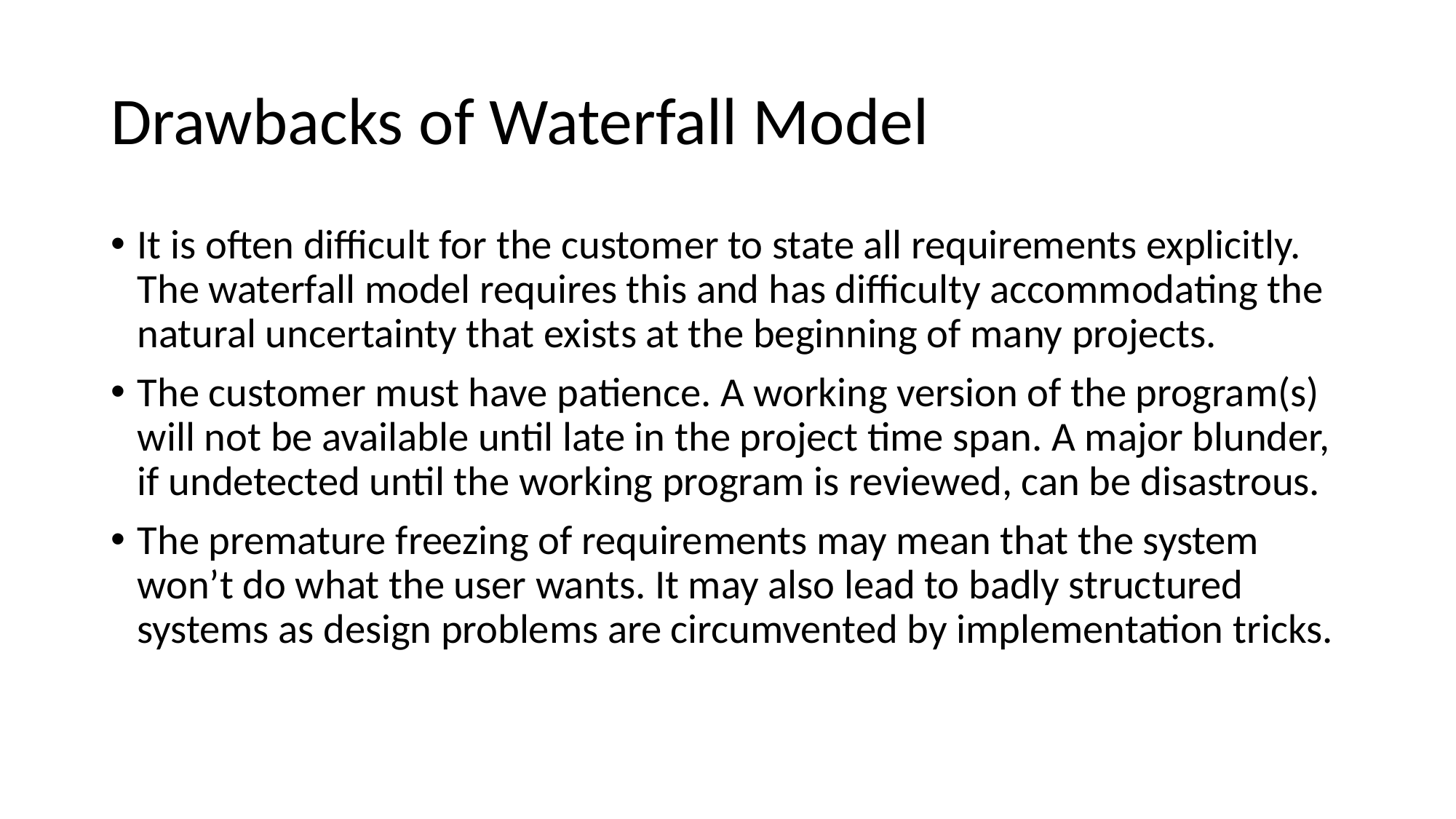

# Drawbacks of Waterfall Model
It is often difficult for the customer to state all requirements explicitly. The waterfall model requires this and has difficulty accommodating the natural uncertainty that exists at the beginning of many projects.
The customer must have patience. A working version of the program(s) will not be available until late in the project time span. A major blunder, if undetected until the working program is reviewed, can be disastrous.
The premature freezing of requirements may mean that the system won’t do what the user wants. It may also lead to badly structured systems as design problems are circumvented by implementation tricks.